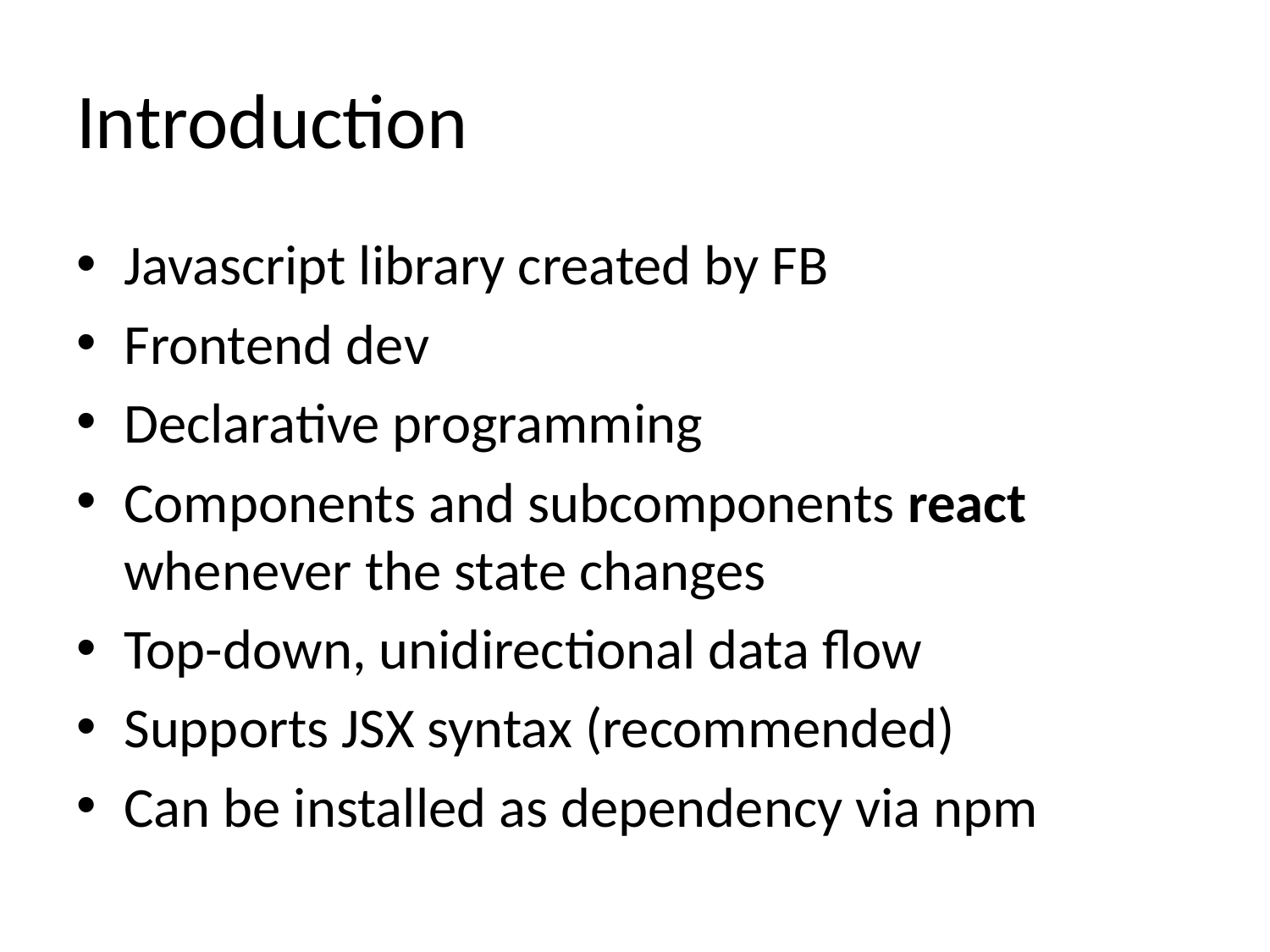

# Introduction
Javascript library created by FB
Frontend dev
Declarative programming
Components and subcomponents react whenever the state changes
Top-down, unidirectional data flow
Supports JSX syntax (recommended)
Can be installed as dependency via npm